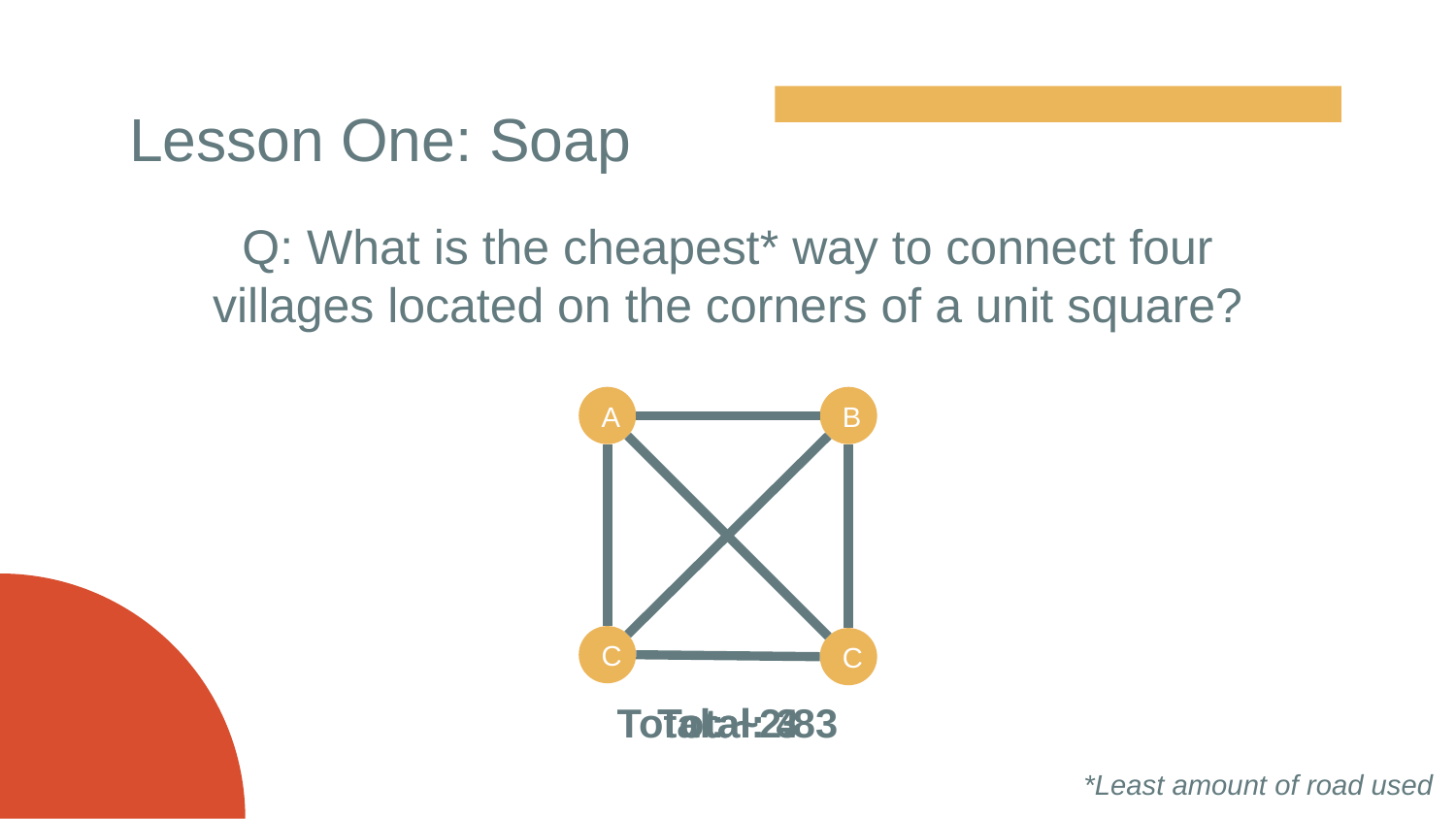

# Lesson One: Soap
Q: What is the cheapest* way to connect four villages located on the corners of a unit square?
A
B
C
C
Total: ~2.83
Total: 3
Total: 4
*Least amount of road used